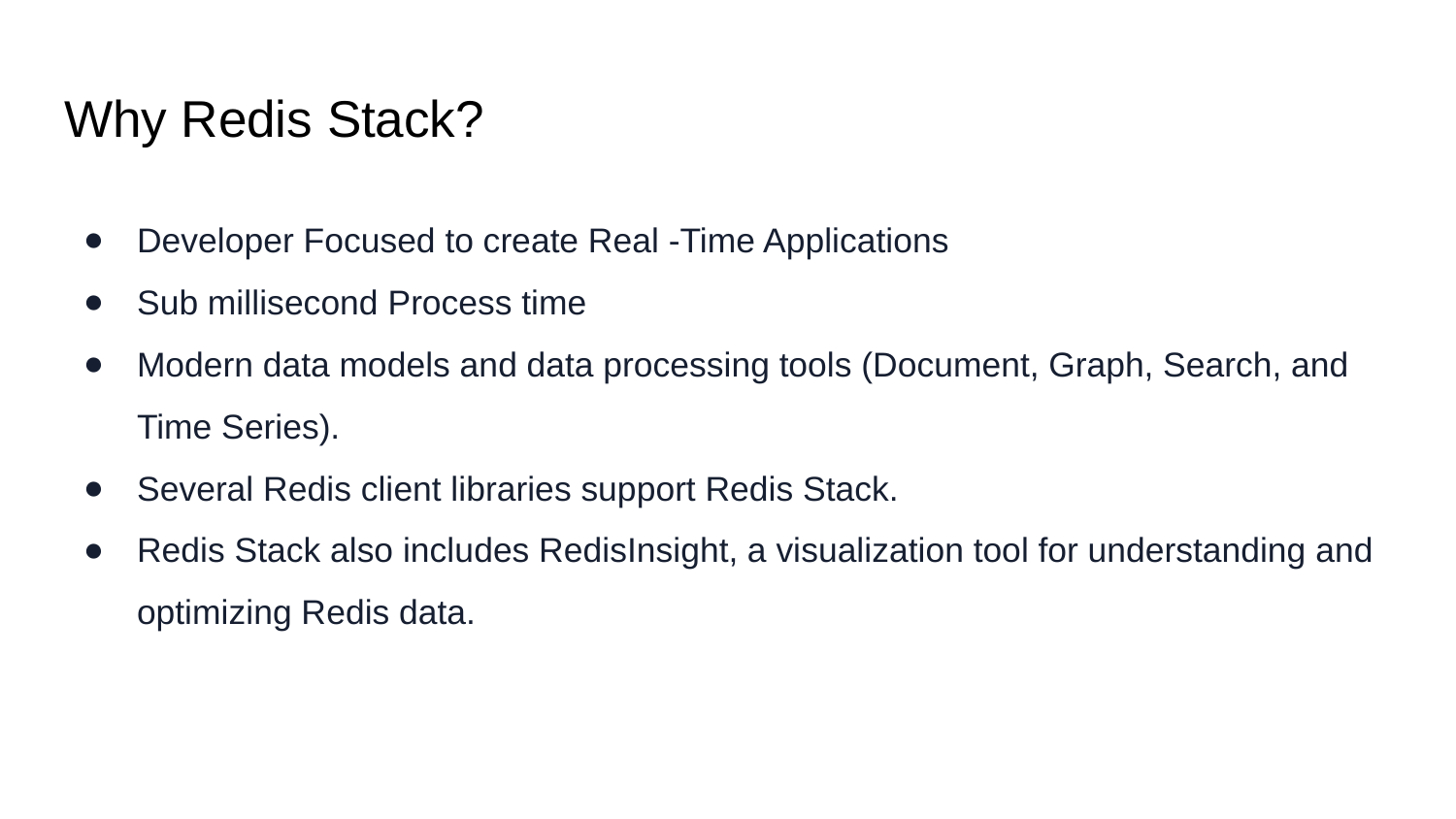

# Why Redis Stack?
Developer Focused to create Real -Time Applications
Sub millisecond Process time
Modern data models and data processing tools (Document, Graph, Search, and Time Series).
Several Redis client libraries support Redis Stack.
Redis Stack also includes RedisInsight, a visualization tool for understanding and optimizing Redis data.